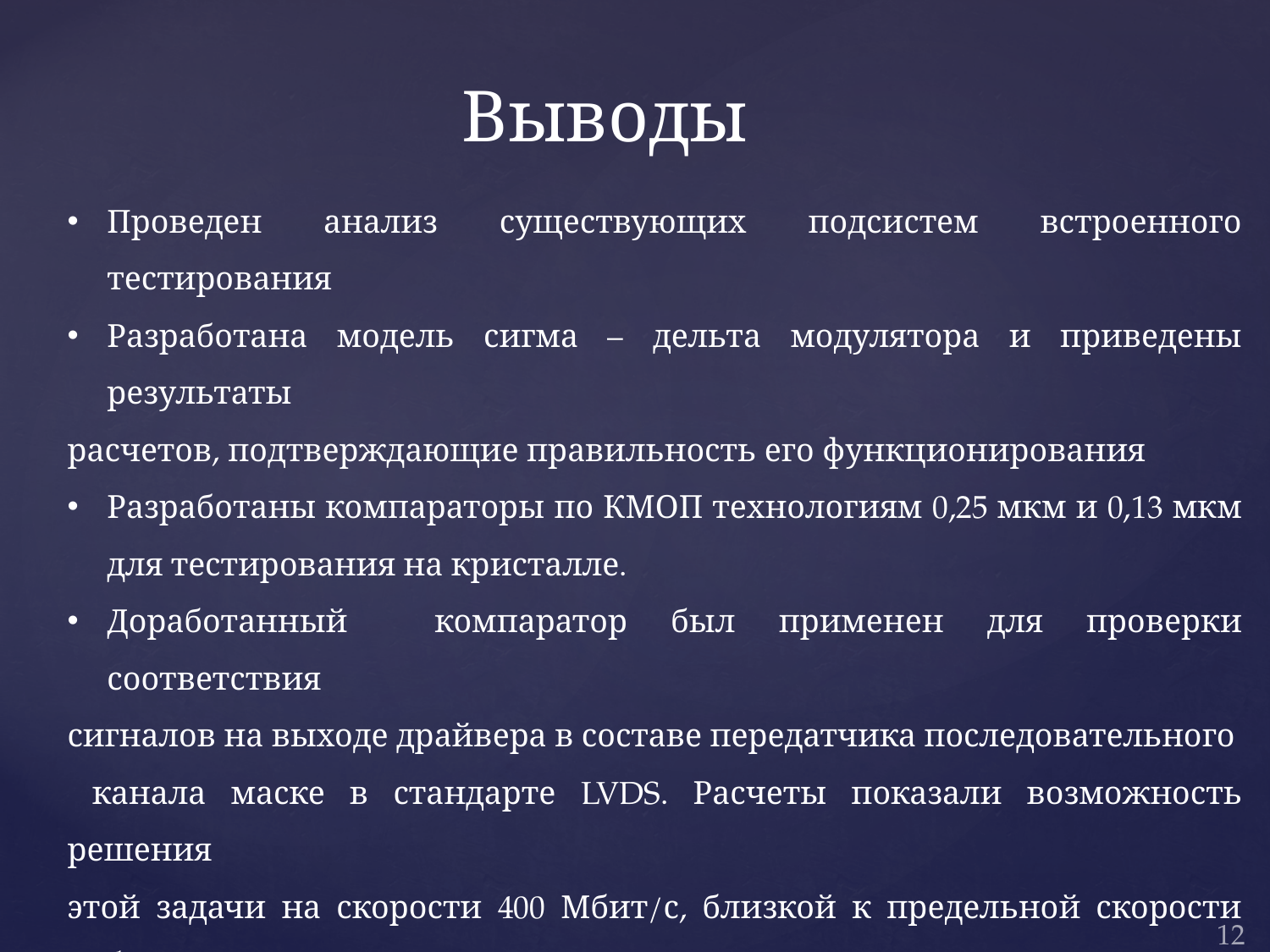

Выводы
Проведен анализ существующих подсистем встроенного тестирования
Разработана модель сигма – дельта модулятора и приведены результаты
расчетов, подтверждающие правильность его функционирования
Разработаны компараторы по КМОП технологиям 0,25 мкм и 0,13 мкм для тестирования на кристалле.
Доработанный  компаратор был применен для проверки соответствия
сигналов на выходе драйвера в составе передатчика последовательного
 канала маске в стандарте LVDS. Расчеты показали возможность решения
этой задачи на скорости 400 Мбит/с, близкой к предельной скорости работы
для таких драйверов.

12